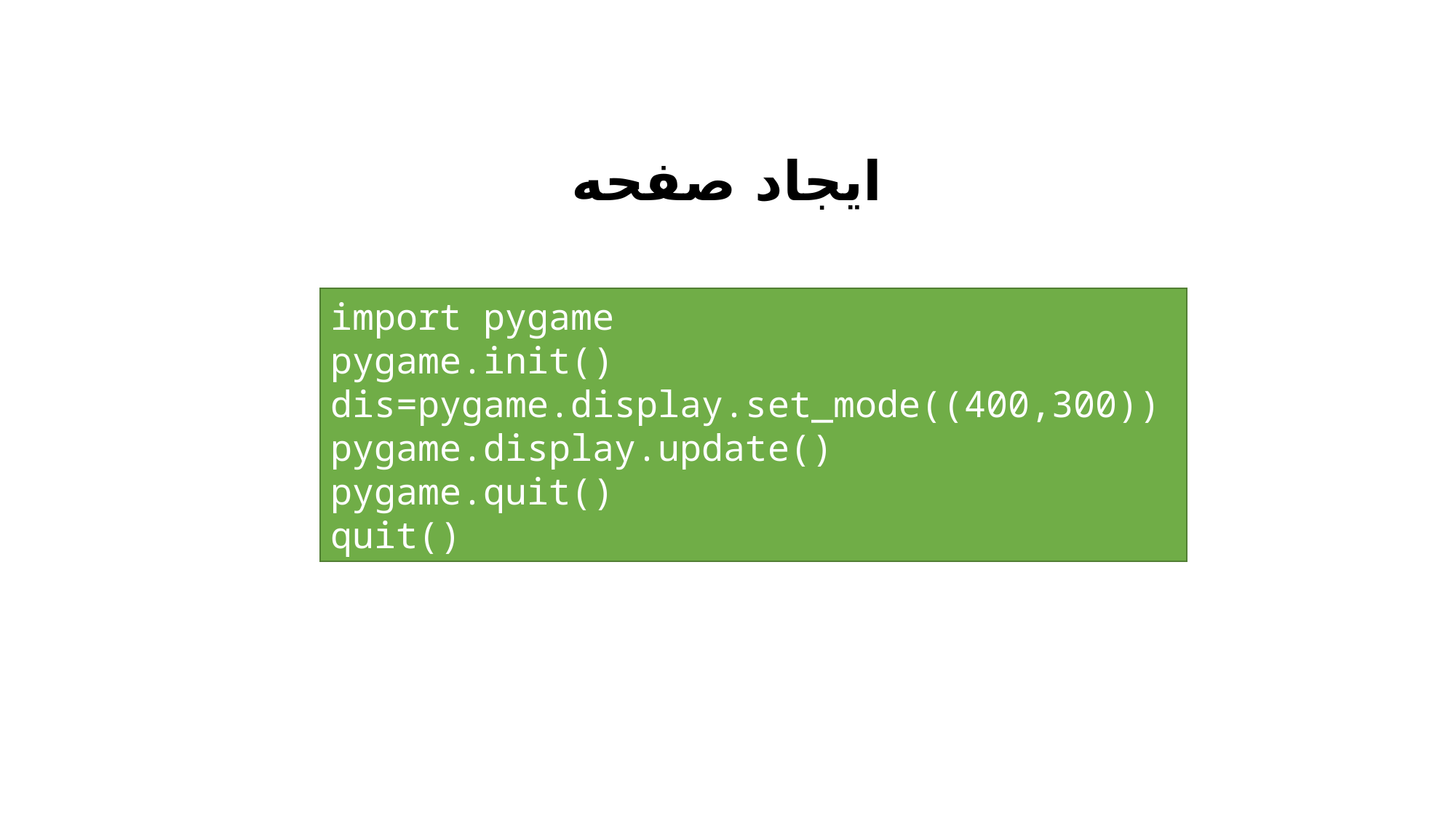

ایجاد صفحه
import pygame
pygame.init()
dis=pygame.display.set_mode((400,300))
pygame.display.update()
pygame.quit()
quit()